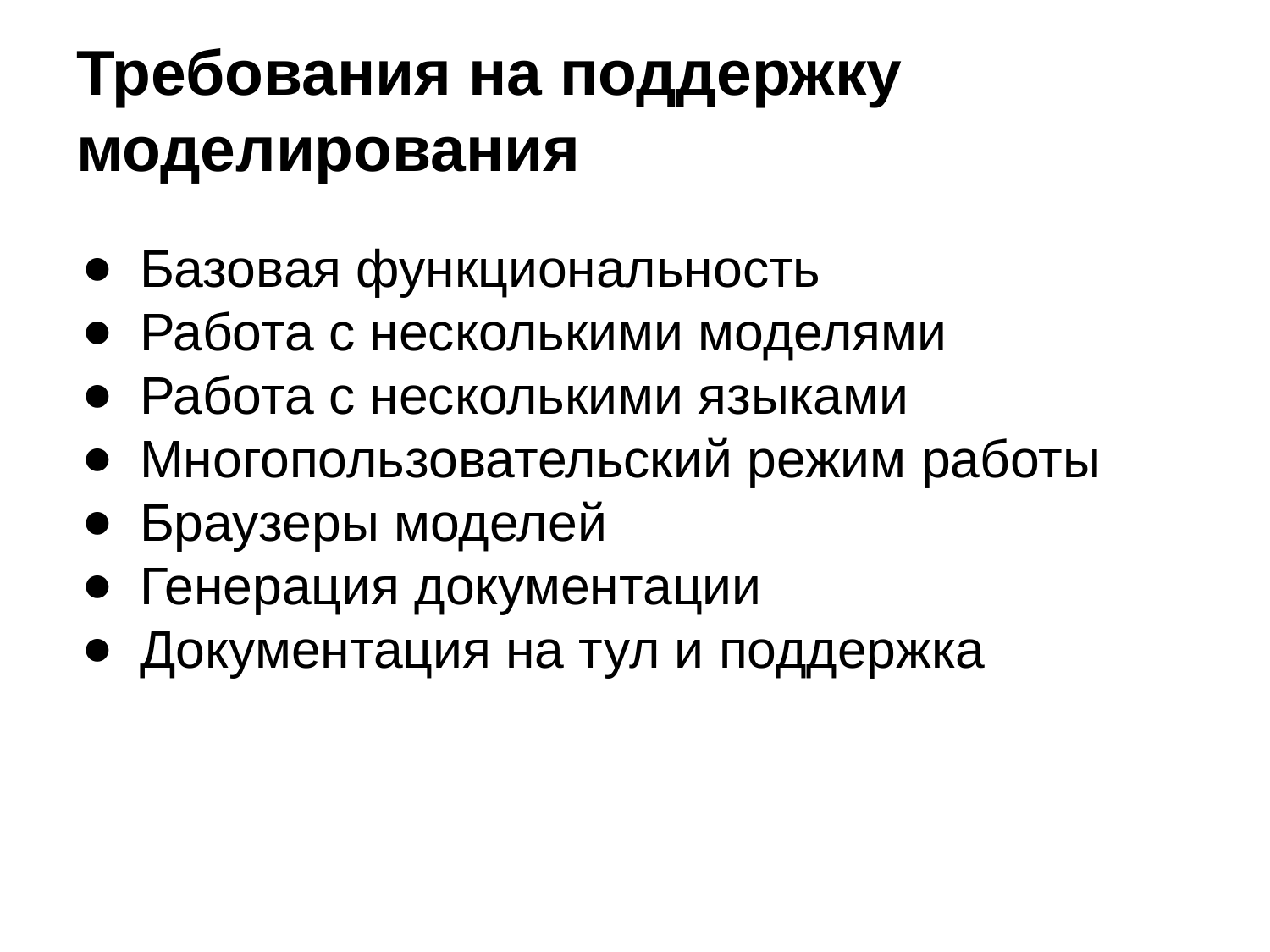

# Требования на поддержку моделирования
Базовая функциональность
Работа с несколькими моделями
Работа с несколькими языками
Многопользовательский режим работы
Браузеры моделей
Генерация документации
Документация на тул и поддержка